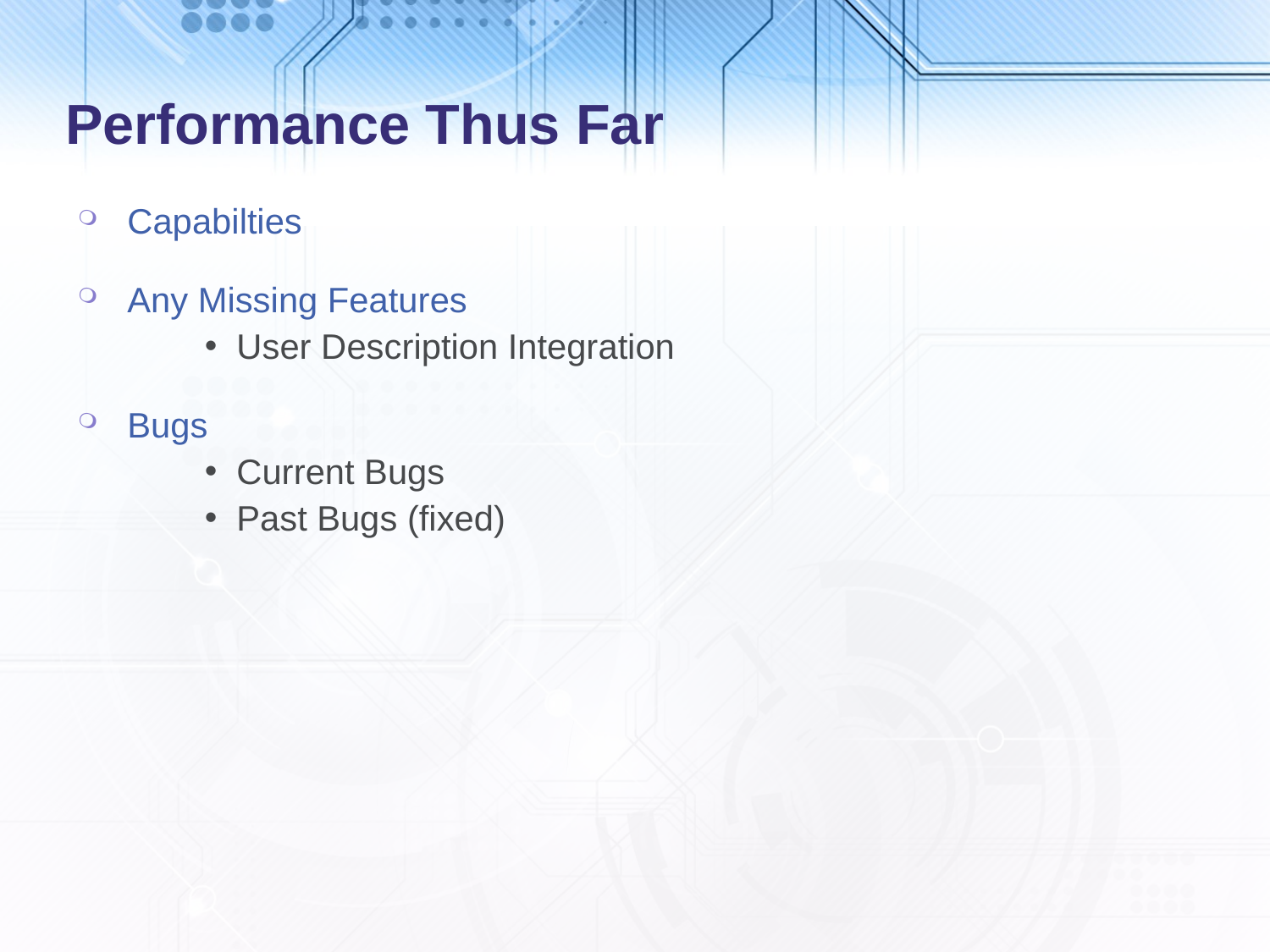

# Performance Thus Far
Capabilties
Any Missing Features
User Description Integration
Bugs
Current Bugs
Past Bugs (fixed)